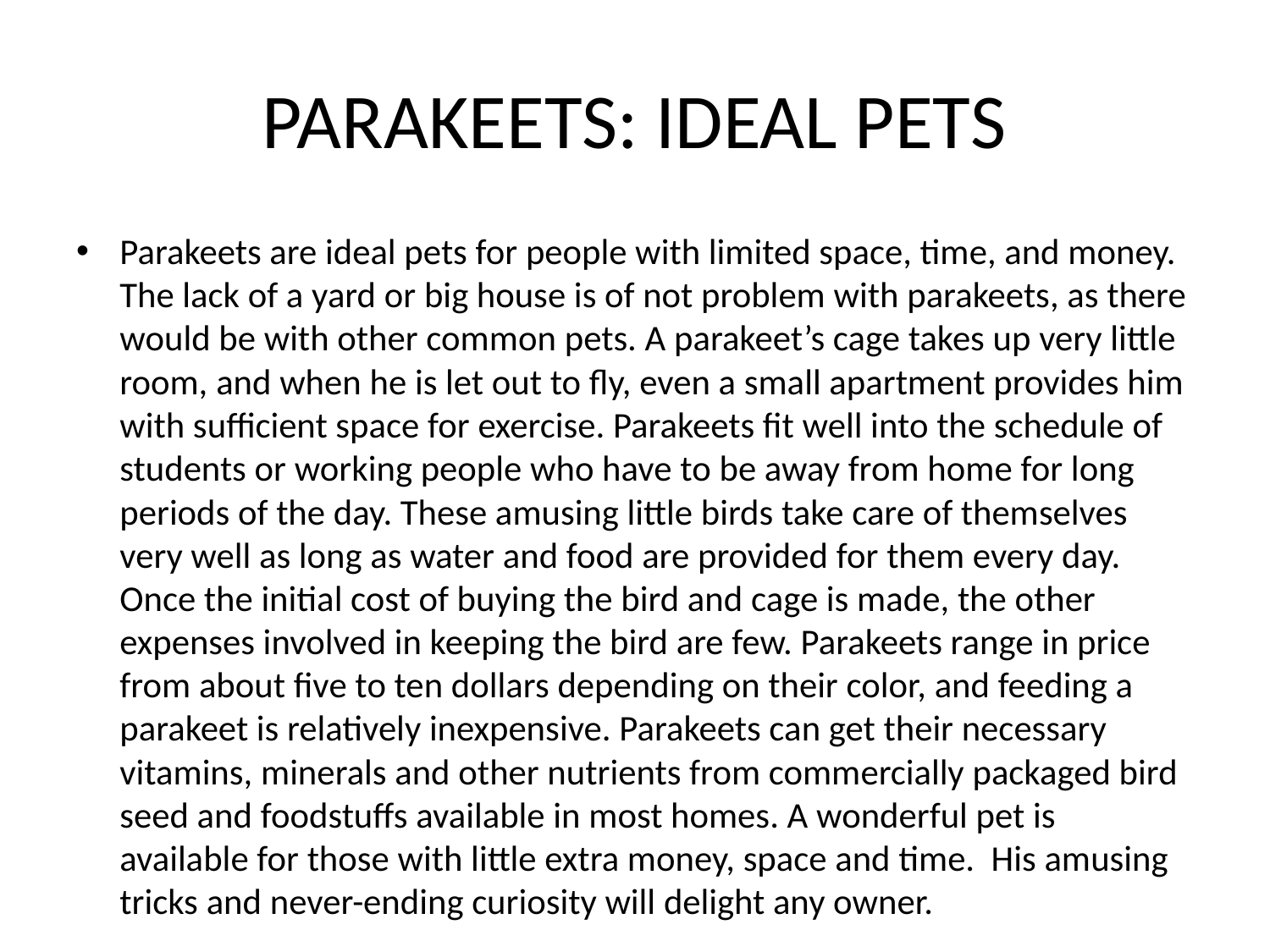

# PARAKEETS: IDEAL PETS
Parakeets are ideal pets for people with limited space, time, and money. The lack of a yard or big house is of not problem with parakeets, as there would be with other common pets. A parakeet’s cage takes up very little room, and when he is let out to fly, even a small apartment provides him with sufficient space for exercise. Parakeets fit well into the schedule of students or working people who have to be away from home for long periods of the day. These amusing little birds take care of themselves very well as long as water and food are provided for them every day. Once the initial cost of buying the bird and cage is made, the other expenses involved in keeping the bird are few. Parakeets range in price from about five to ten dollars depending on their color, and feeding a parakeet is relatively inexpensive. Parakeets can get their necessary vitamins, minerals and other nutrients from commercially packaged bird seed and foodstuffs available in most homes. A wonderful pet is available for those with little extra money, space and time.  His amusing tricks and never-ending curiosity will delight any owner.